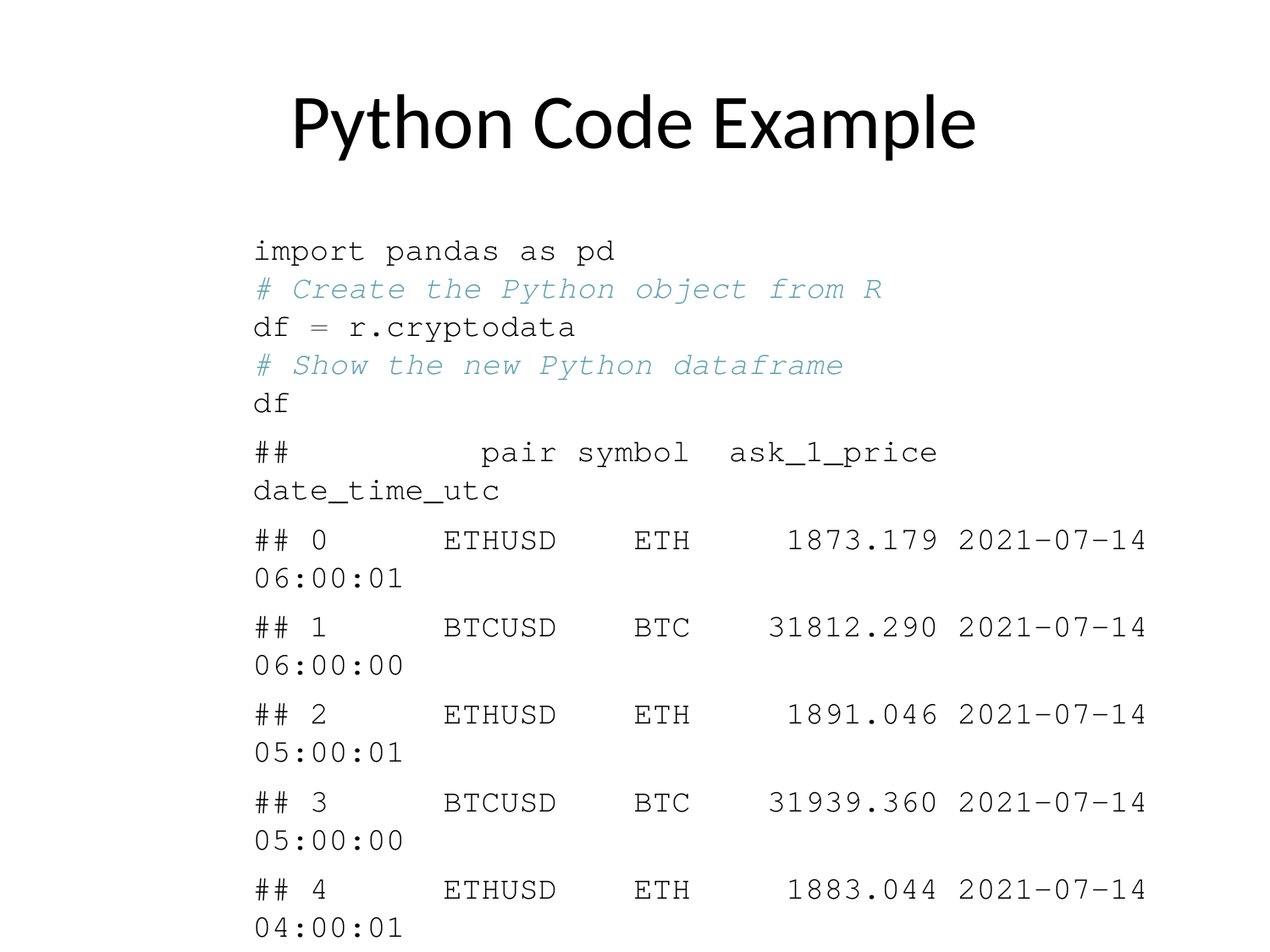

# Python Code Example
import pandas as pd
# Create the Python object from R
df = r.cryptodata
# Show the new Python dataframe
df
##          pair symbol  ask_1_price       date_time_utc
## 0      ETHUSD    ETH     1873.179 2021-07-14 06:00:01
## 1      BTCUSD    BTC    31812.290 2021-07-14 06:00:00
## 2      ETHUSD    ETH     1891.046 2021-07-14 05:00:01
## 3      BTCUSD    BTC    31939.360 2021-07-14 05:00:00
## 4      ETHUSD    ETH     1883.044 2021-07-14 04:00:01
## ...       ...    ...          ...                 ...
## 15196  BTCUSD    BTC    11893.640 2020-08-15 04:03:56
## 15197  BTCUSD    BTC    11898.730 2020-08-15 03:03:55
## 15198  BTCUSD    BTC    11915.360 2020-08-15 02:03:56
## 15199  BTCUSD    BTC    11915.800 2020-08-15 01:03:55
## 15200  BTCUSD    BTC    11782.580 2020-08-15 00:03:56
##
## [15201 rows x 4 columns]